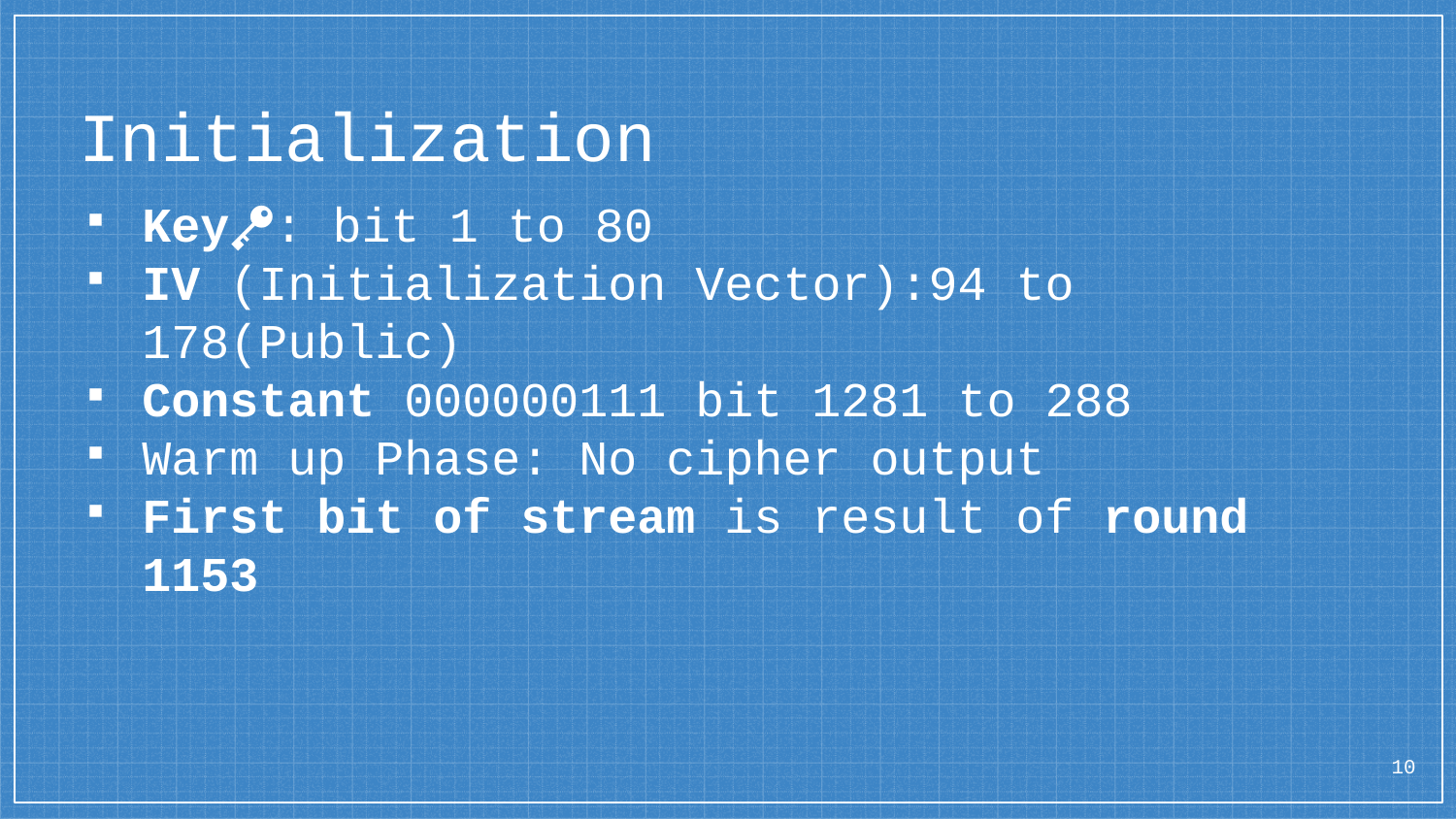

# Initialization
Key🔑: bit 1 to 80
IV (Initialization Vector):94 to 178(Public)
Constant 000000111 bit 1281 to 288
Warm up Phase: No cipher output
First bit of stream is result of round 1153
10